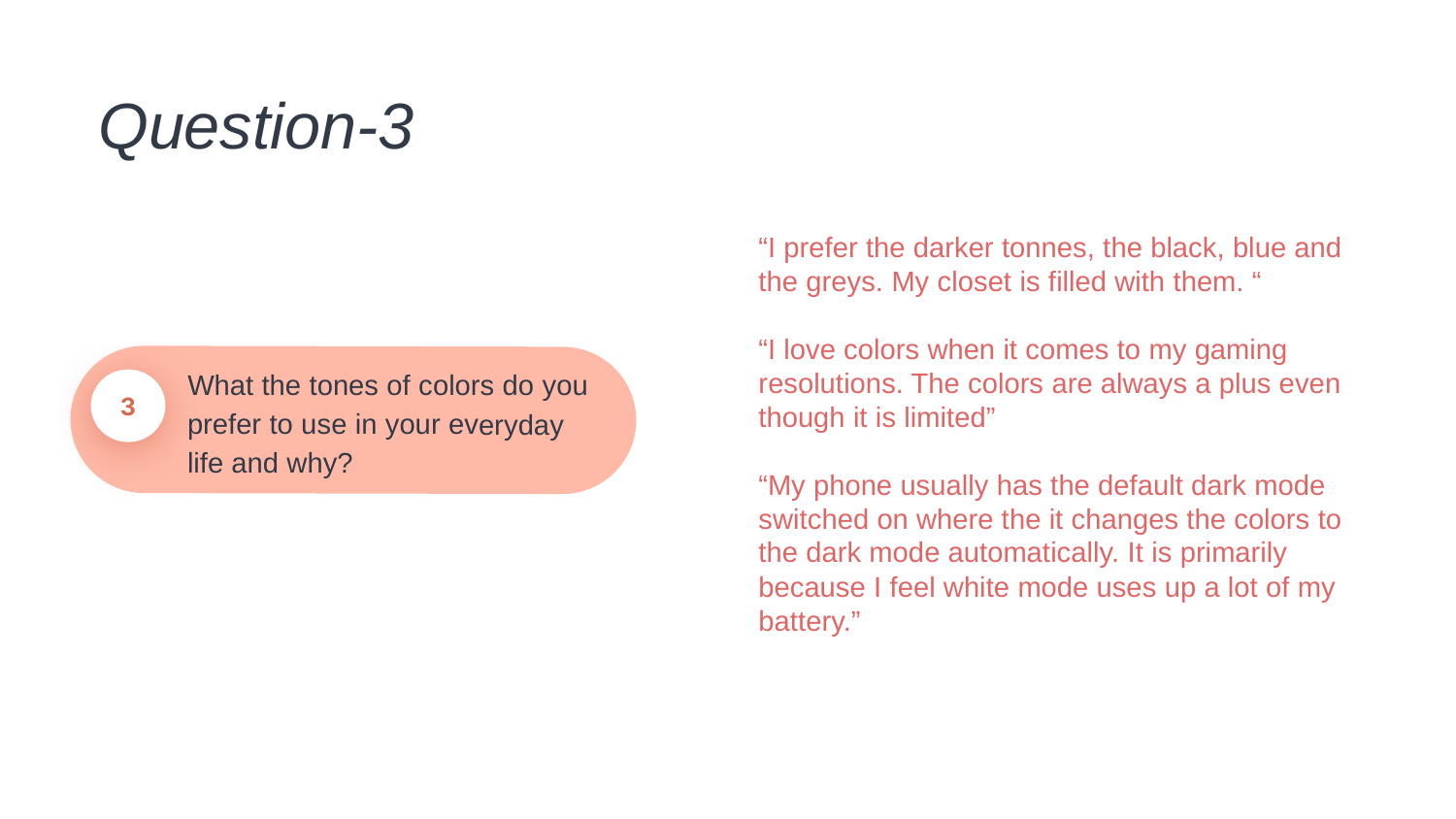

Question-3

What the tones of colors do you prefer to use in your everyday life and why?
3

“I prefer the darker tonnes, the black, blue and the greys. My closet is filled with them. “

“I love colors when it comes to my gaming resolutions. The colors are always a plus even though it is limited”

“My phone usually has the default dark mode switched on where the it changes the colors to the dark mode automatically. It is primarily because I feel white mode uses up a lot of my battery.”